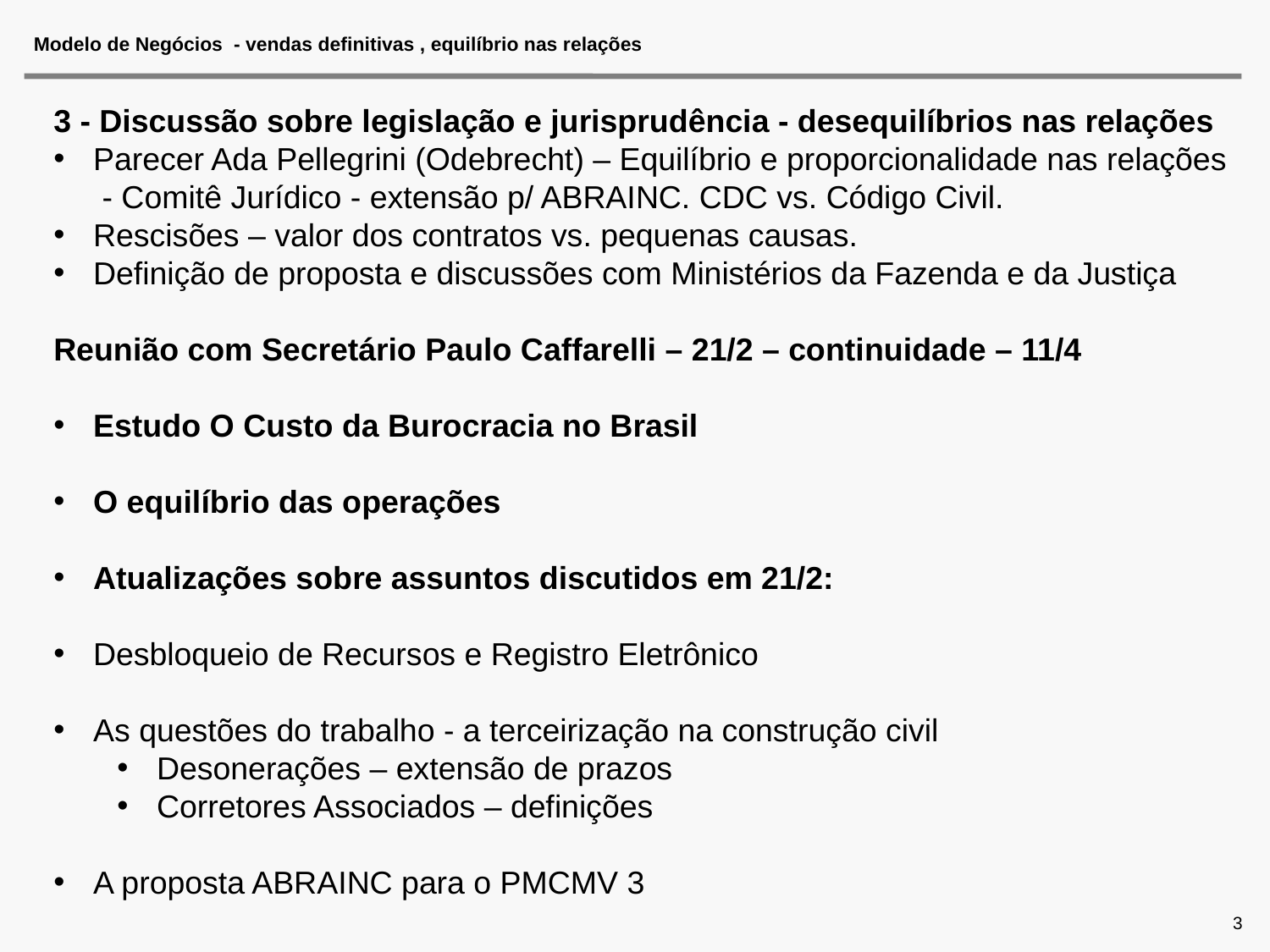

# Modelo de Negócios  - vendas definitivas , equilíbrio nas relações

3 - Discussão sobre legislação e jurisprudência - desequilíbrios nas relações
Parecer Ada Pellegrini (Odebrecht) – Equilíbrio e proporcionalidade nas relações  - Comitê Jurídico - extensão p/ ABRAINC. CDC vs. Código Civil.
Rescisões – valor dos contratos vs. pequenas causas.
Definição de proposta e discussões com Ministérios da Fazenda e da Justiça

Reunião com Secretário Paulo Caffarelli – 21/2 – continuidade – 11/4

Estudo O Custo da Burocracia no Brasil

O equilíbrio das operações

Atualizações sobre assuntos discutidos em 21/2:

Desbloqueio de Recursos e Registro Eletrônico

As questões do trabalho - a terceirização na construção civil
Desonerações – extensão de prazos
Corretores Associados – definições

A proposta ABRAINC para o PMCMV 3

3